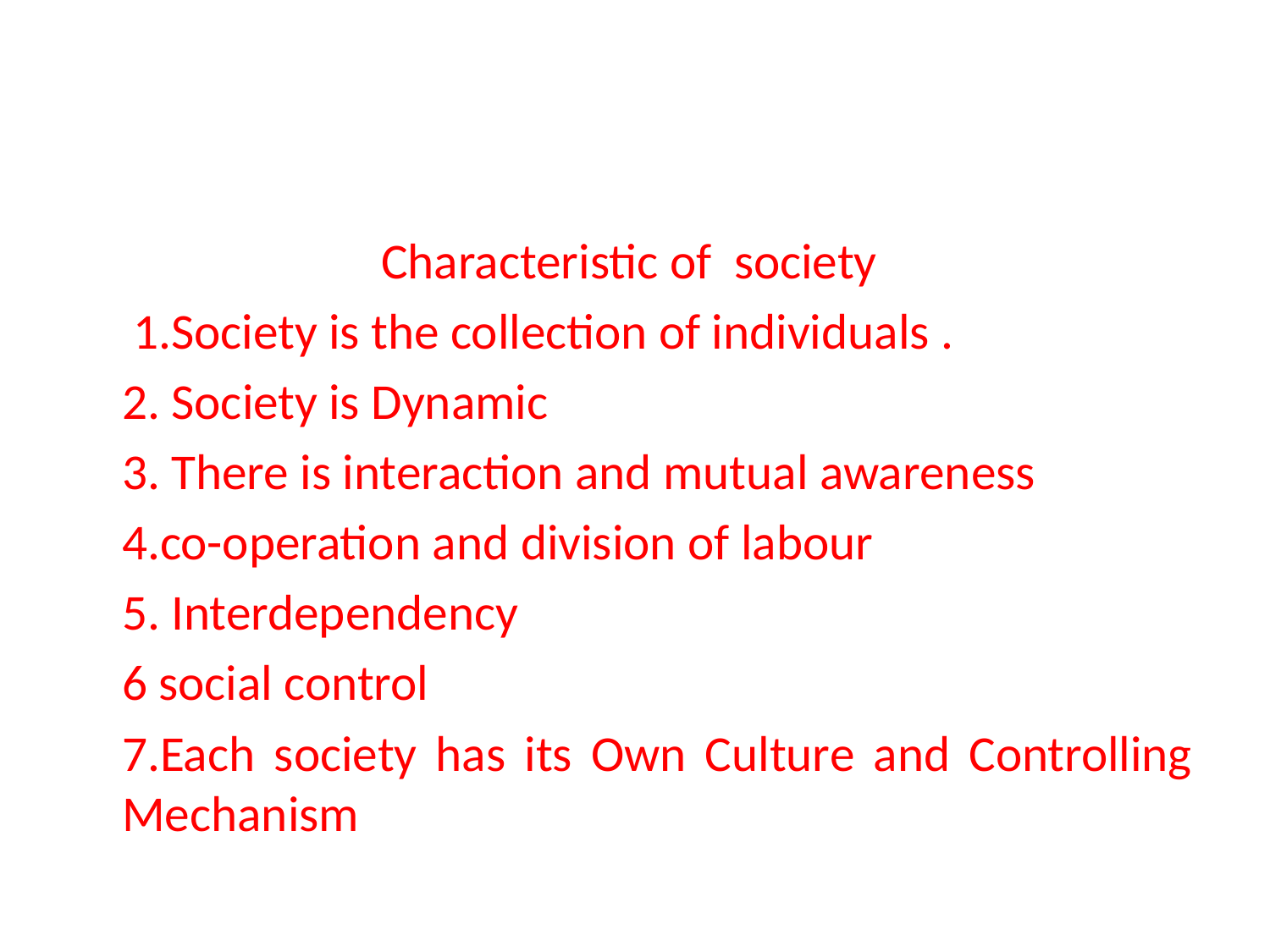

Characteristic of  society
     1.Society is the collection of individuals .
	2. Society is Dynamic
	3. There is interaction and mutual awareness
	4.co-operation and division of labour
	5. Interdependency
	6 social control
	7.Each society has its Own Culture and Controlling Mechanism